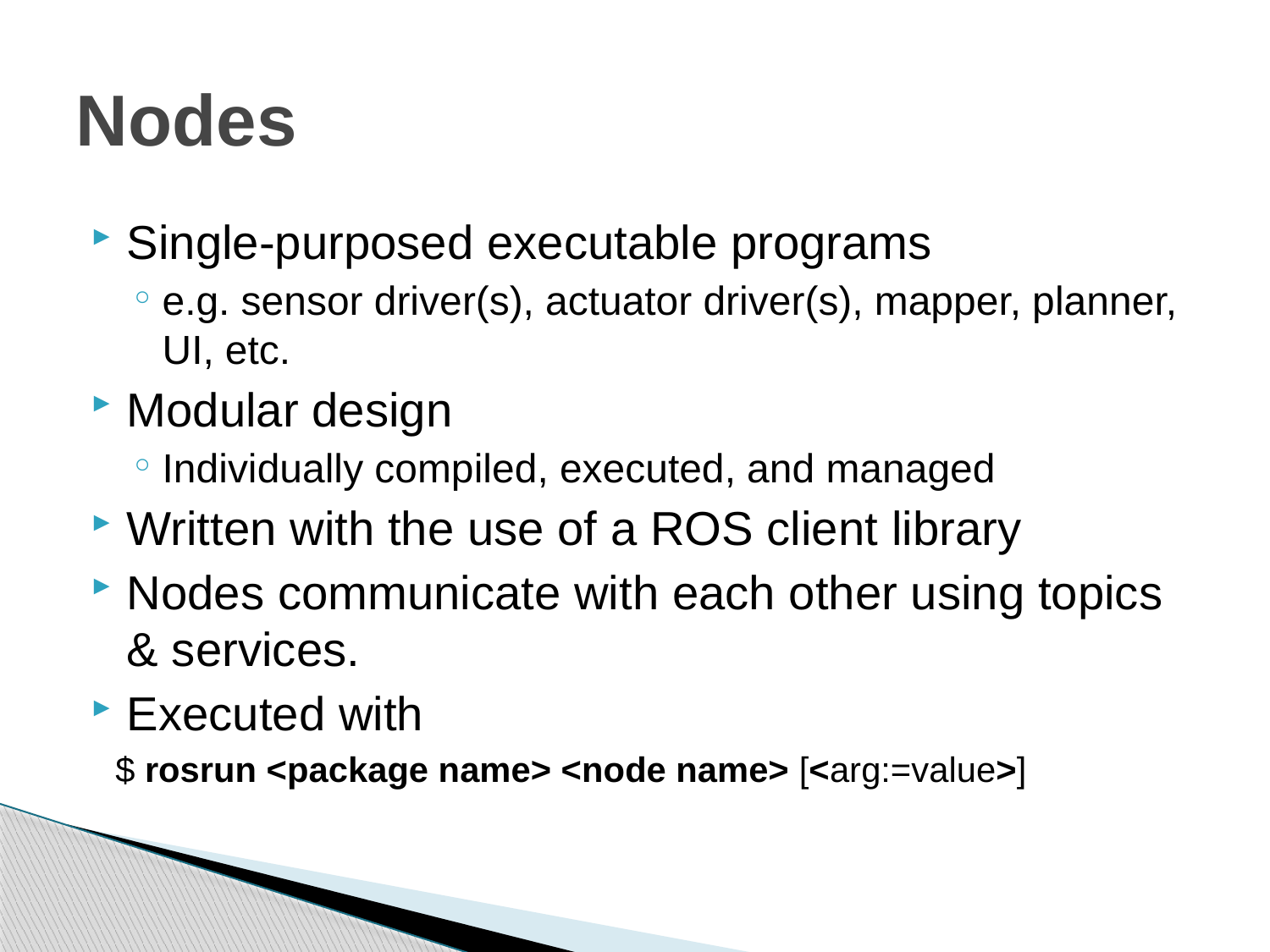

# Nodes
Single-purposed executable programs
e.g. sensor driver(s), actuator driver(s), mapper, planner, UI, etc.
Modular design
Individually compiled, executed, and managed
Written with the use of a ROS client library
Nodes communicate with each other using topics & services.
Executed with
$ rosrun <package name> <node name> [<arg:=value>]